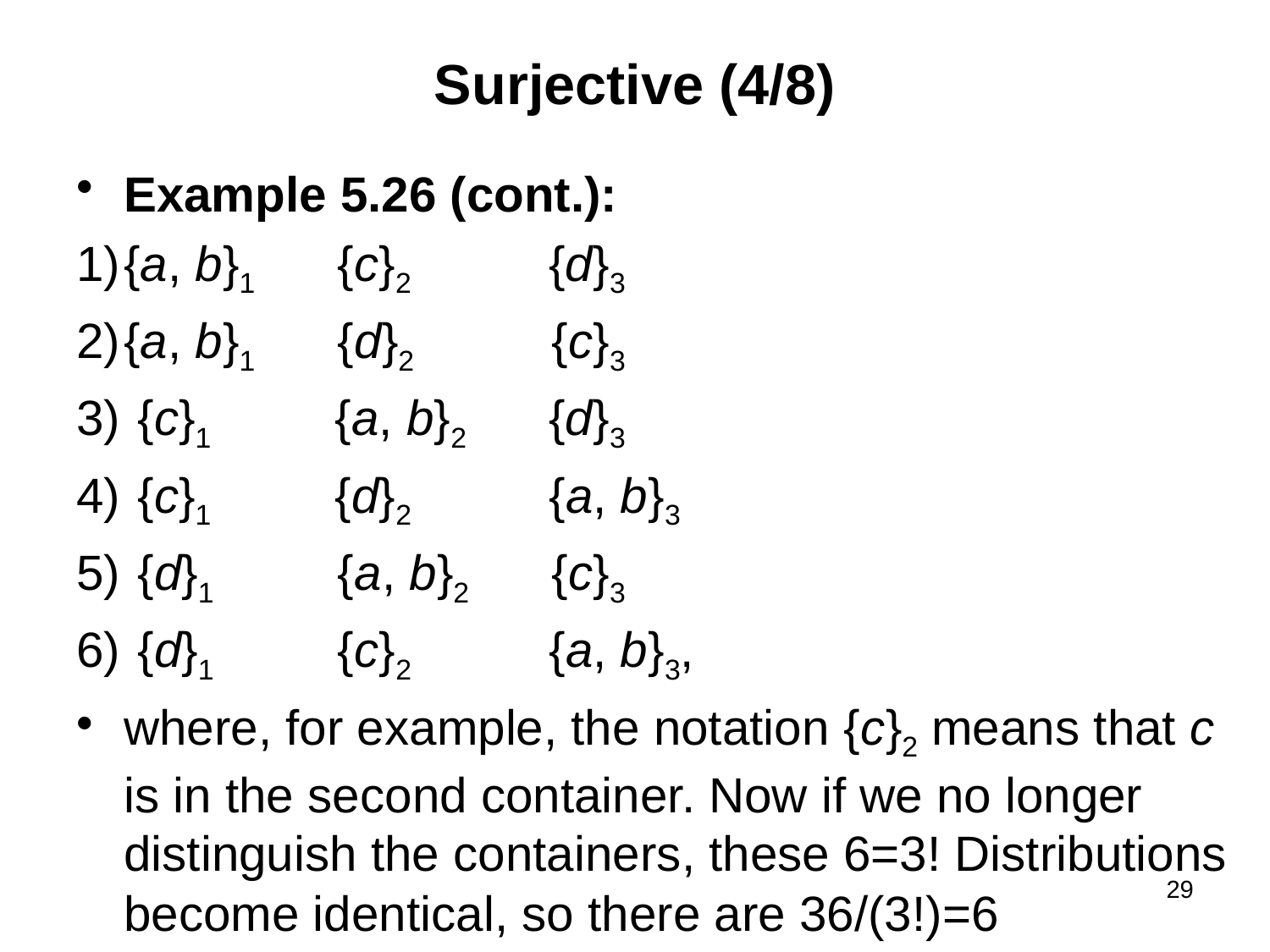

# Surjective (4/8)
Example 5.26 (cont.):
{a, b}1      {c}2          {d}3
{a, b}1      {d}2          {c}3
 {c}1         {a, b}2      {d}3
 {c}1         {d}2          {a, b}3
 {d}1         {a, b}2      {c}3
 {d}1         {c}2          {a, b}3,
where, for example, the notation {c}2 means that c is in the second container. Now if we no longer distinguish the containers, these 6=3! Distributions become identical, so there are 36/(3!)=6

29